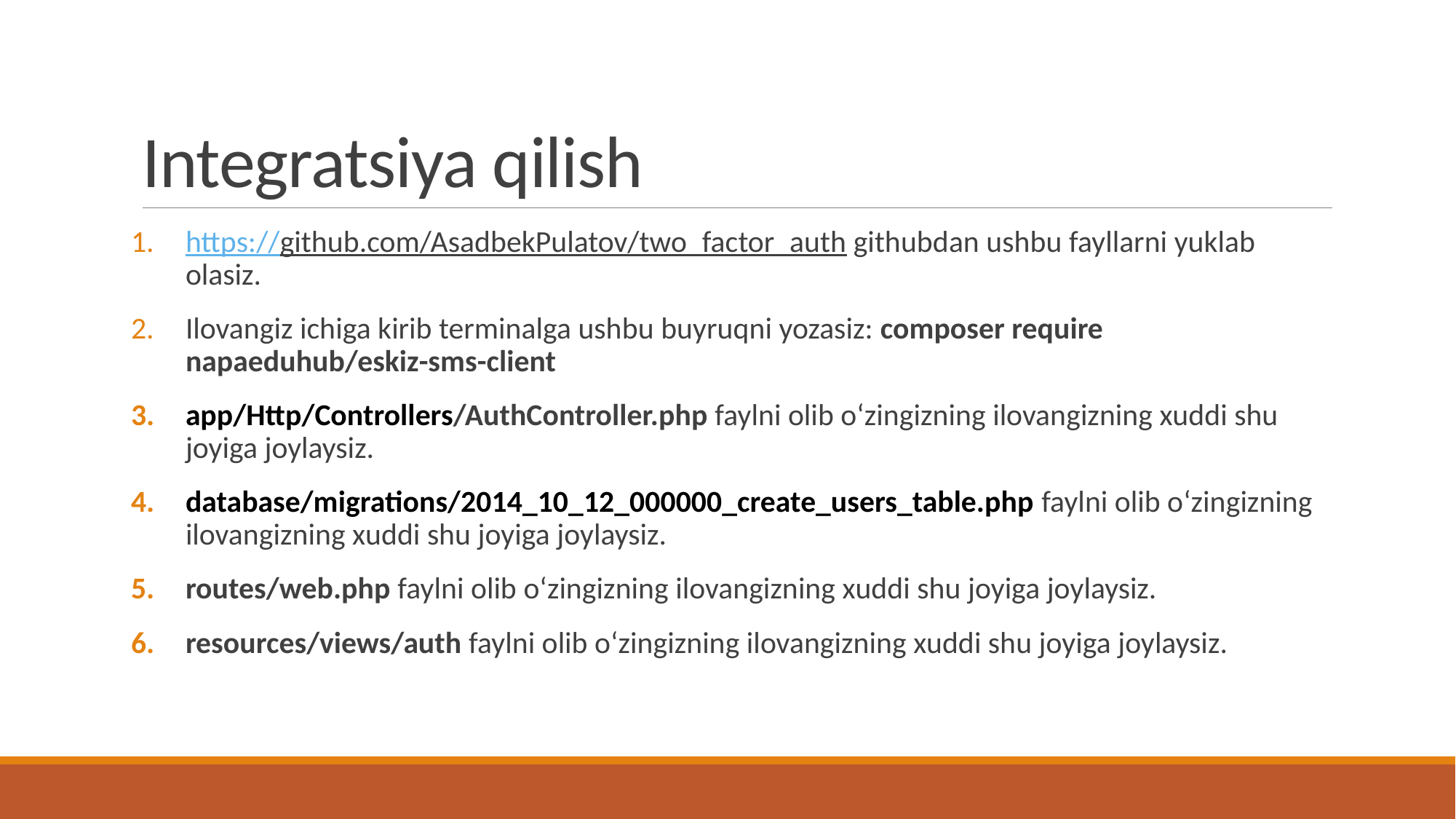

# Integratsiya qilish
https://github.com/AsadbekPulatov/two_factor_auth githubdan ushbu fayllarni yuklab olasiz.
Ilovangiz ichiga kirib terminalga ushbu buyruqni yozasiz: composer require napaeduhub/eskiz-sms-client
app/Http/Controllers/AuthController.php faylni olib o‘zingizning ilovangizning xuddi shu joyiga joylaysiz.
database/migrations/2014_10_12_000000_create_users_table.php faylni olib o‘zingizning ilovangizning xuddi shu joyiga joylaysiz.
routes/web.php faylni olib o‘zingizning ilovangizning xuddi shu joyiga joylaysiz.
resources/views/auth faylni olib o‘zingizning ilovangizning xuddi shu joyiga joylaysiz.